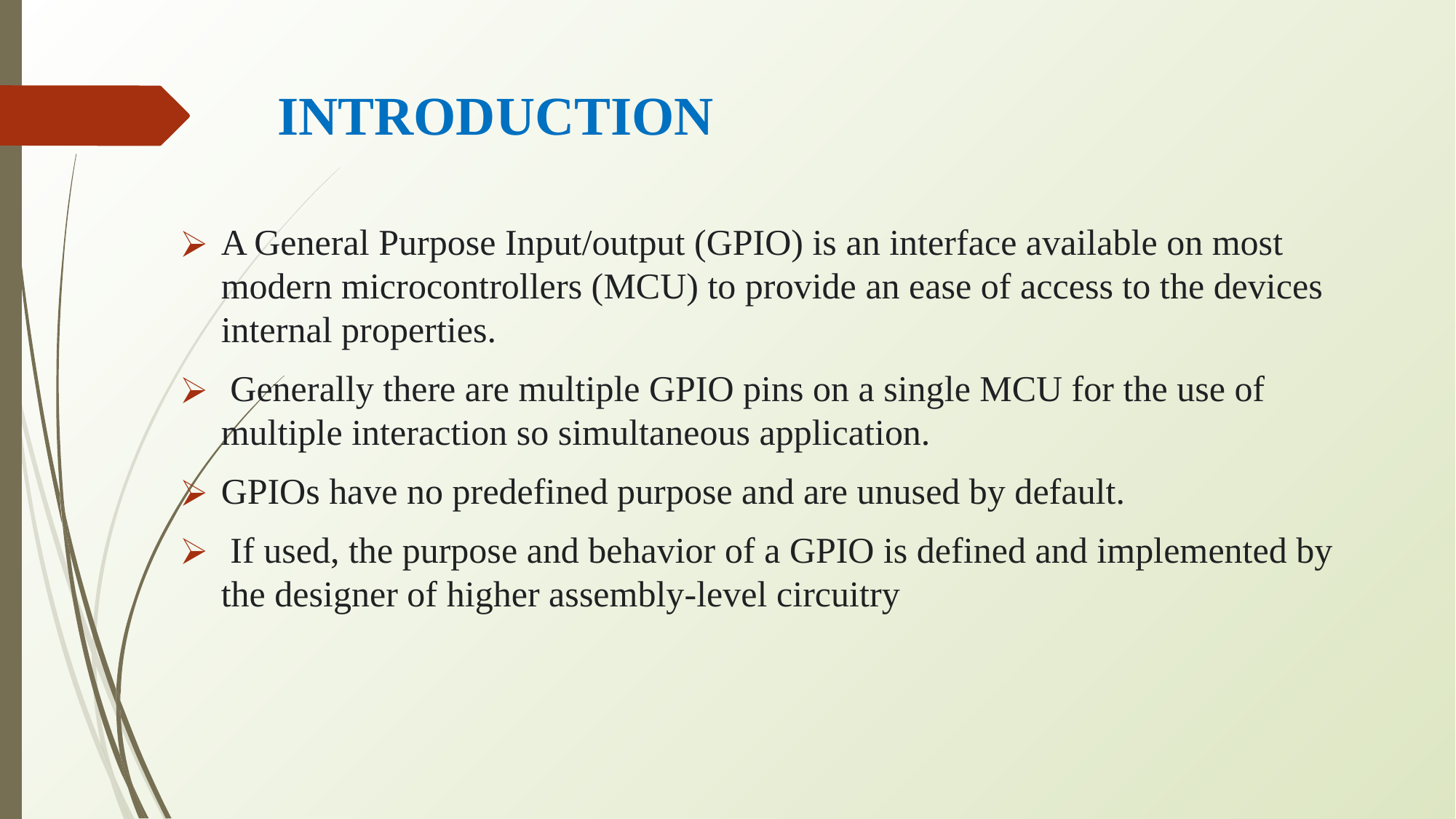

# INTRODUCTION
A General Purpose Input/output (GPIO) is an interface available on most modern microcontrollers (MCU) to provide an ease of access to the devices internal properties.
 Generally there are multiple GPIO pins on a single MCU for the use of multiple interaction so simultaneous application.
GPIOs have no predefined purpose and are unused by default.
 If used, the purpose and behavior of a GPIO is defined and implemented by the designer of higher assembly-level circuitry